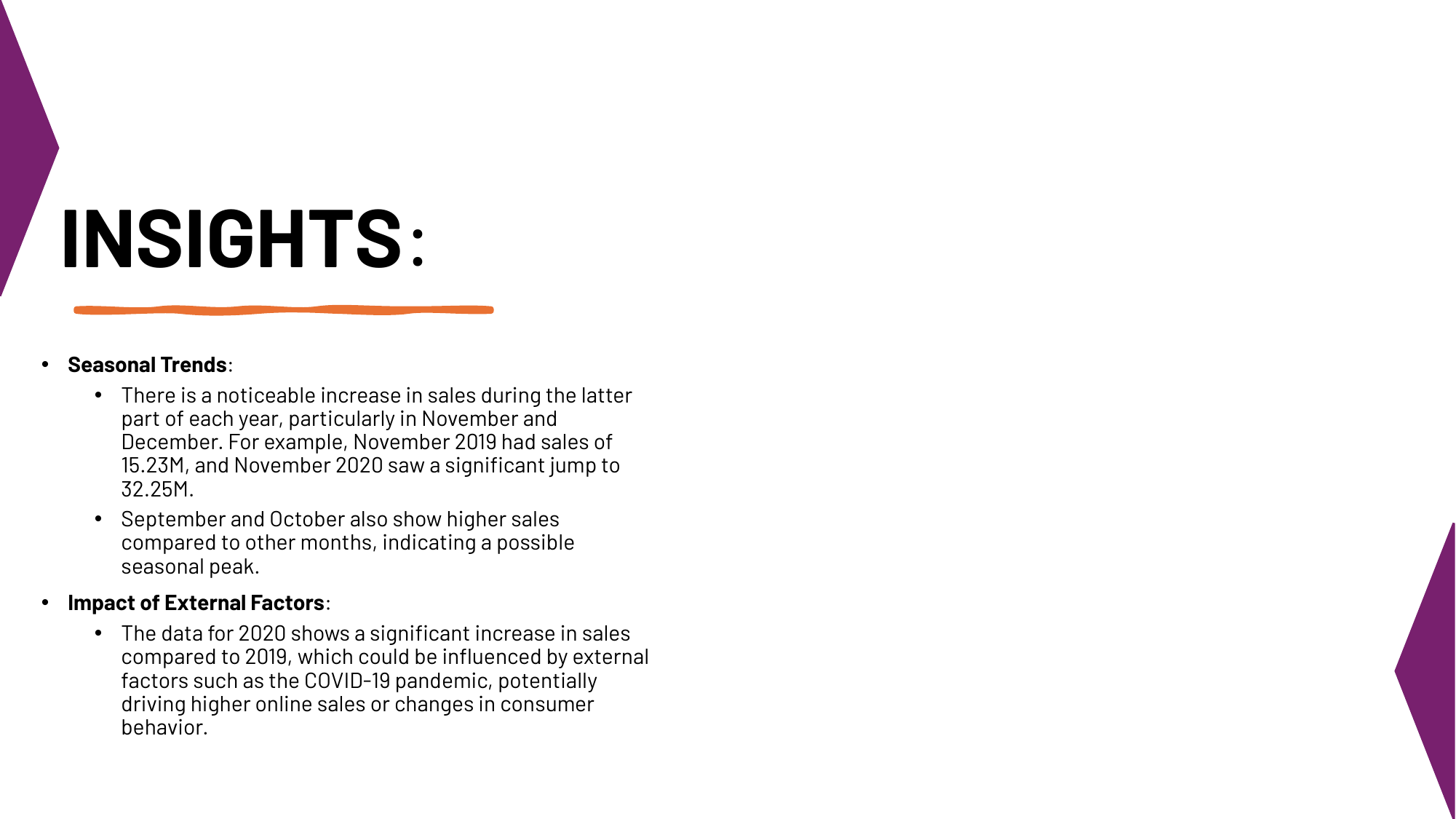

# INSIGHTS:

Seasonal Trends:
There is a noticeable increase in sales during the latter part of each year, particularly in November and December. For example, November 2019 had sales of 15.23M, and November 2020 saw a significant jump to 32.25M.
September and October also show higher sales compared to other months, indicating a possible seasonal peak.
Impact of External Factors:
The data for 2020 shows a significant increase in sales compared to 2019, which could be influenced by external factors such as the COVID-19 pandemic, potentially driving higher online sales or changes in consumer behavior.